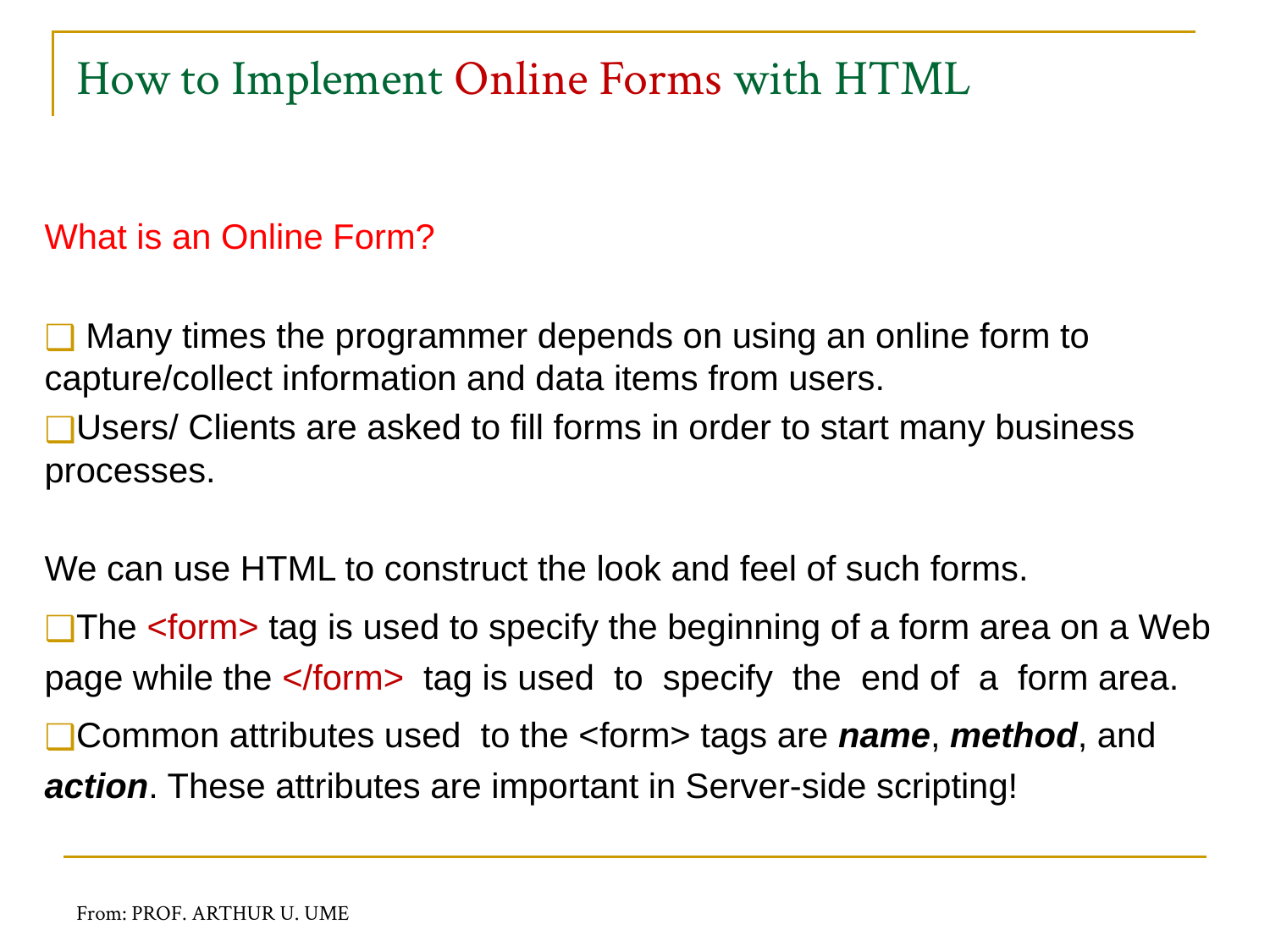

# How to Implement Online Forms with HTML

What is an Online Form?

 Many times the programmer depends on using an online form to capture/collect information and data items from users.
Users/ Clients are asked to fill forms in order to start many business processes.

We can use HTML to construct the look and feel of such forms.
The <form> tag is used to specify the beginning of a form area on a Web page while the </form>  tag is used  to  specify  the  end of  a  form area.
Common attributes used  to the <form> tags are name, method, and action. These attributes are important in Server-side scripting!

From: PROF. ARTHUR U. UME